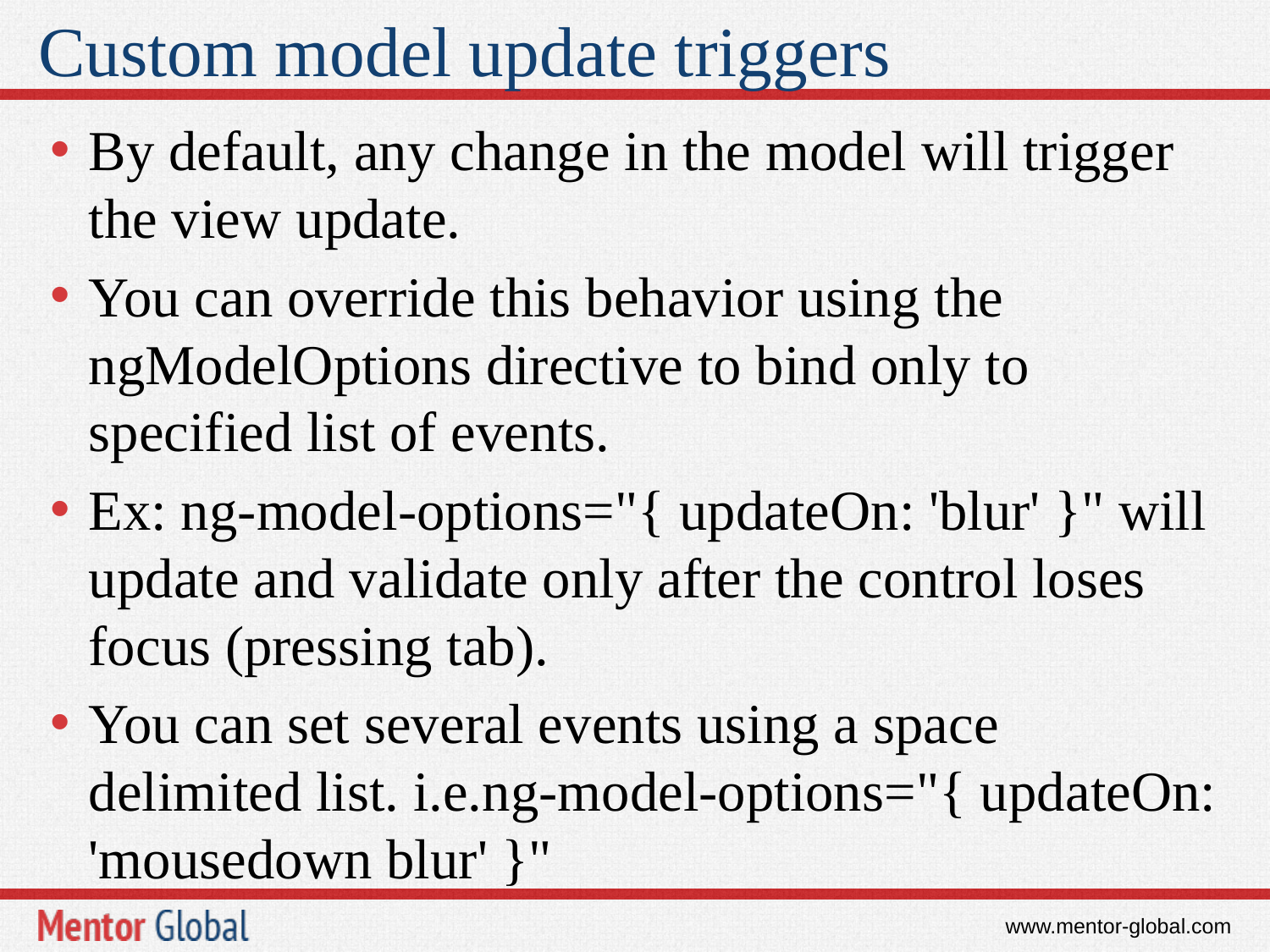

# Custom model update triggers
By default, any change in the model will trigger the view update.
You can override this behavior using the ngModelOptions directive to bind only to specified list of events.
Ex: ng-model-options="{ updateOn: 'blur' }" will update and validate only after the control loses focus (pressing tab).
You can set several events using a space delimited list. i.e.ng-model-options="{ updateOn: 'mousedown blur' }"